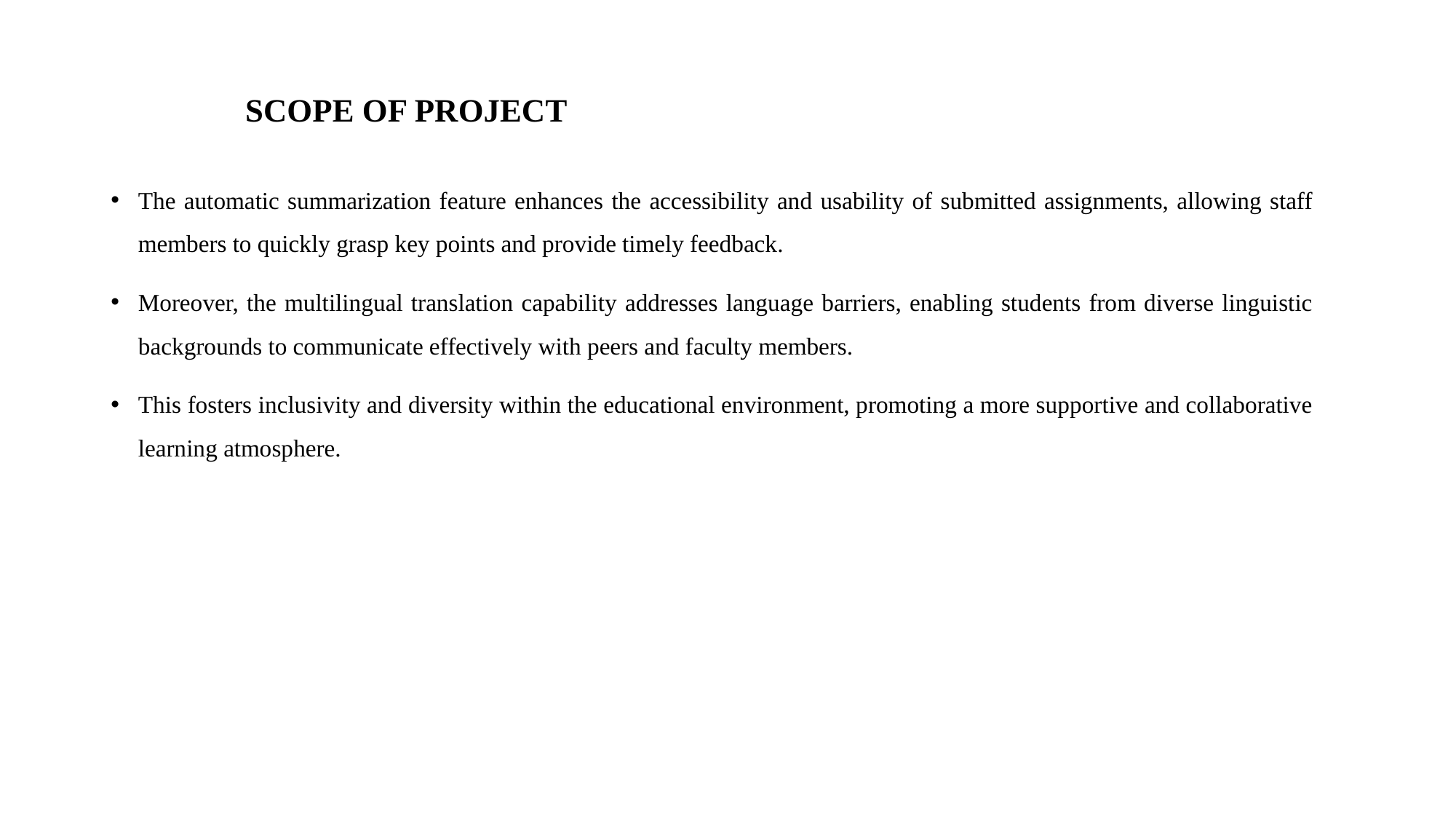

# SCOPE OF PROJECT
The automatic summarization feature enhances the accessibility and usability of submitted assignments, allowing staff members to quickly grasp key points and provide timely feedback.
Moreover, the multilingual translation capability addresses language barriers, enabling students from diverse linguistic backgrounds to communicate effectively with peers and faculty members.
This fosters inclusivity and diversity within the educational environment, promoting a more supportive and collaborative learning atmosphere.